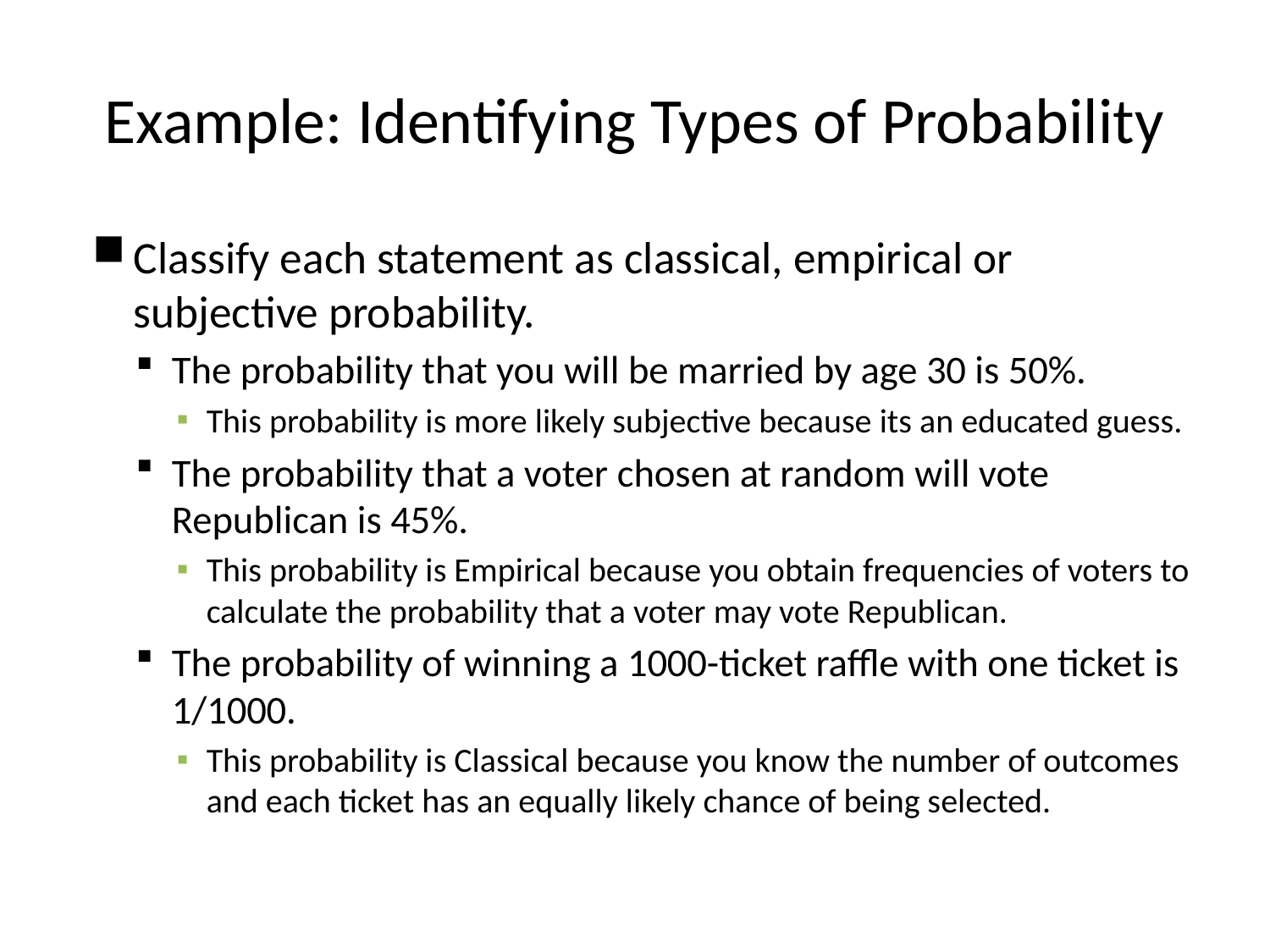

# Example: Identifying Types of Probability
Classify each statement as classical, empirical or subjective probability.
The probability that you will be married by age 30 is 50%.
This probability is more likely subjective because its an educated guess.
The probability that a voter chosen at random will vote Republican is 45%.
This probability is Empirical because you obtain frequencies of voters to calculate the probability that a voter may vote Republican.
The probability of winning a 1000-ticket raffle with one ticket is 1/1000.
This probability is Classical because you know the number of outcomes and each ticket has an equally likely chance of being selected.